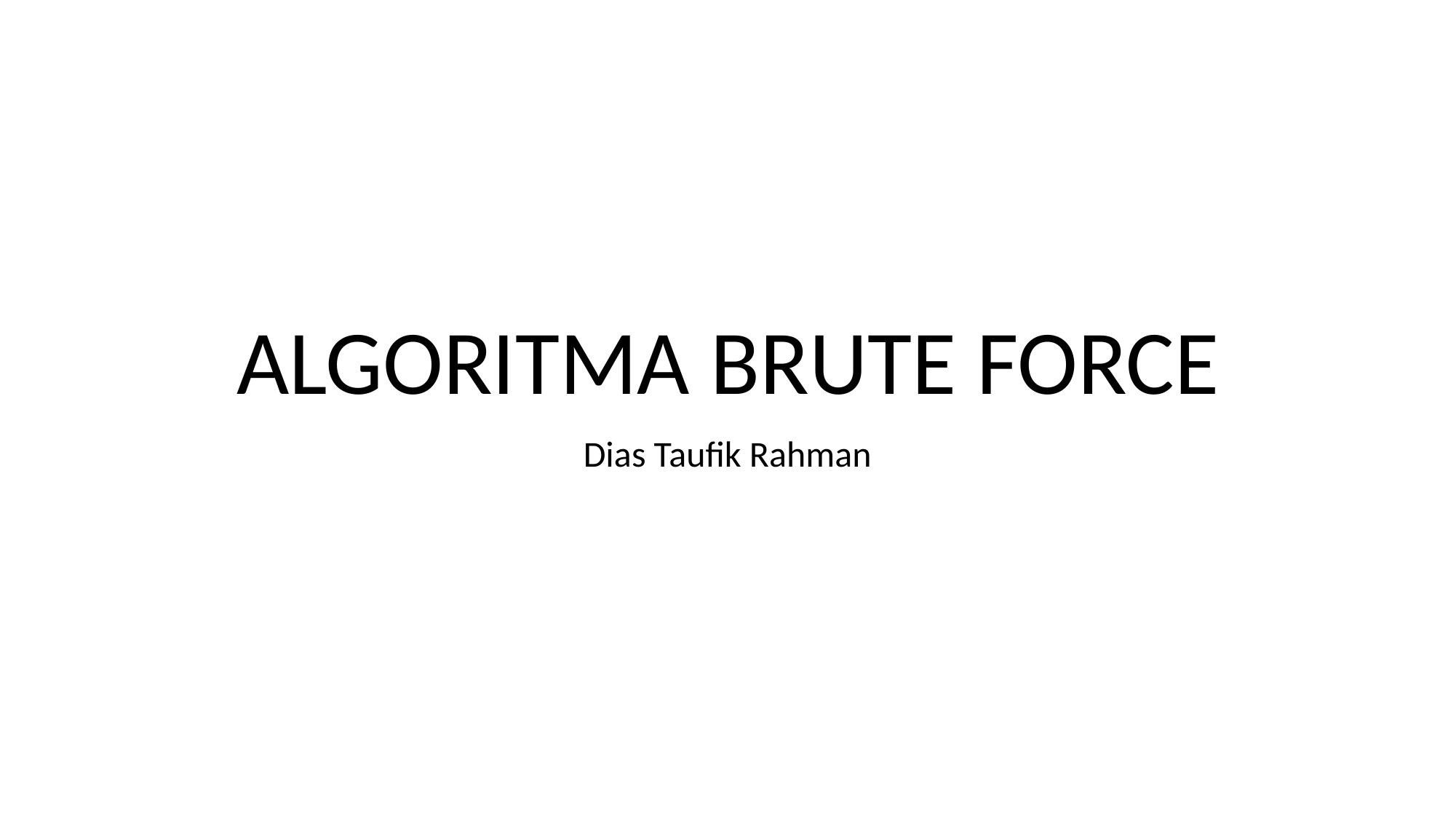

# ALGORITMA BRUTE FORCE
Dias Taufik Rahman